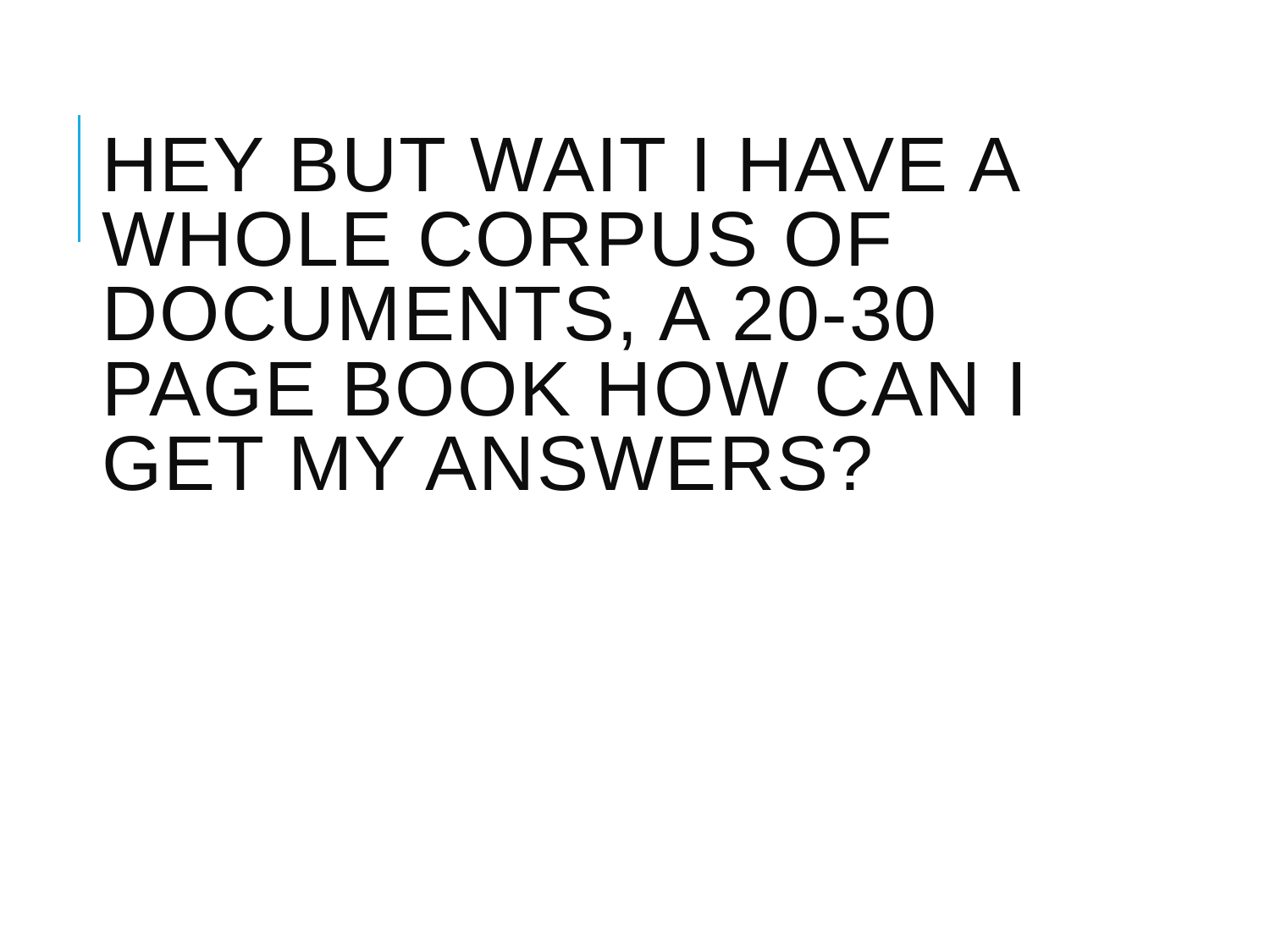

# Hey but wait I have a whole corpus of documents, a 20-30 page book how can I get my answers?